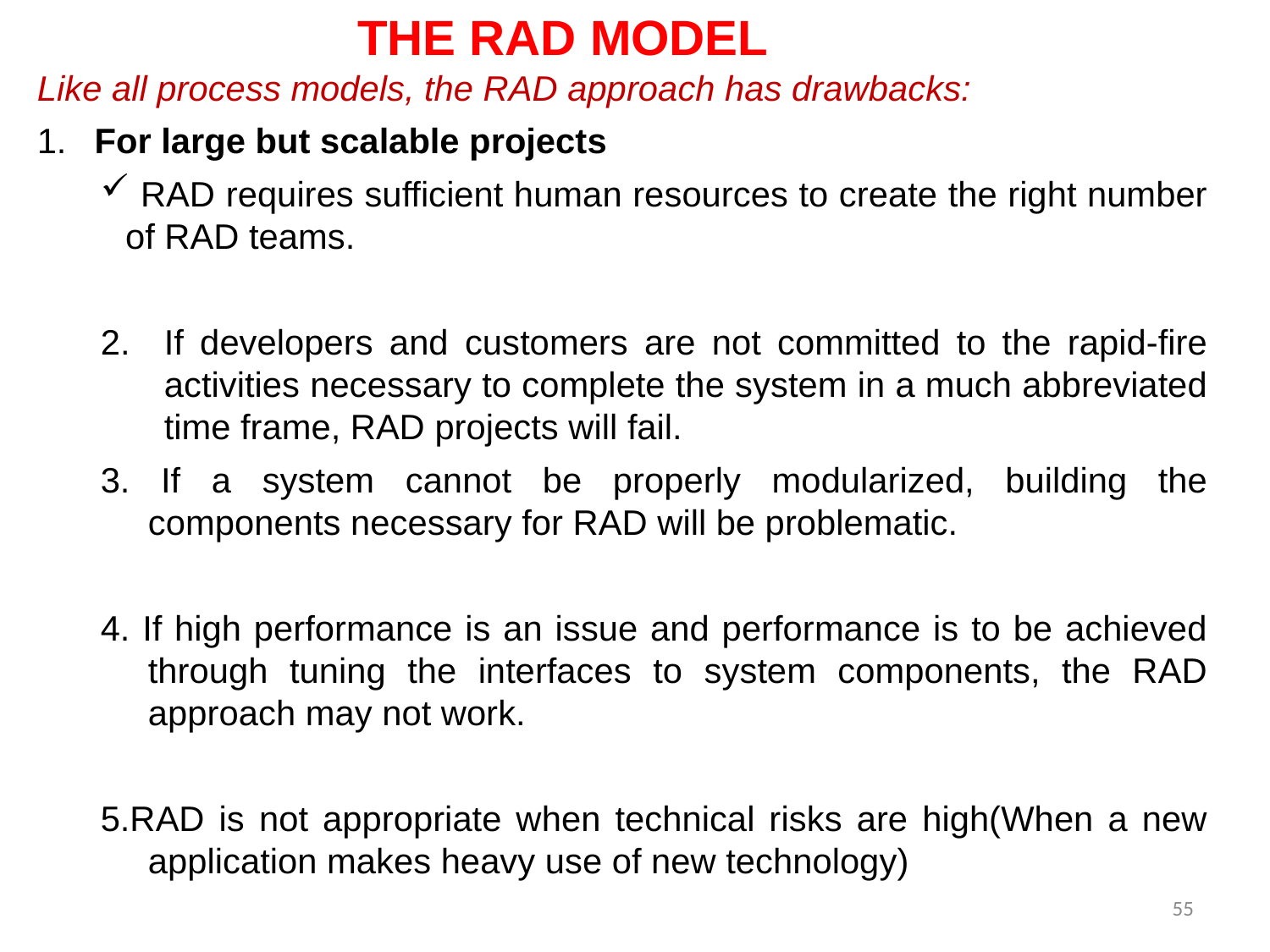

THE RAD MODEL
Like all process models, the RAD approach has drawbacks:
 For large but scalable projects
 RAD requires sufficient human resources to create the right number of RAD teams.

If developers and customers are not committed to the rapid-fire activities necessary to complete the system in a much abbreviated time frame, RAD projects will fail.
3. If a system cannot be properly modularized, building the components necessary for RAD will be problematic.

4. If high performance is an issue and performance is to be achieved through tuning the interfaces to system components, the RAD approach may not work.

5.RAD is not appropriate when technical risks are high(When a new application makes heavy use of new technology)

55